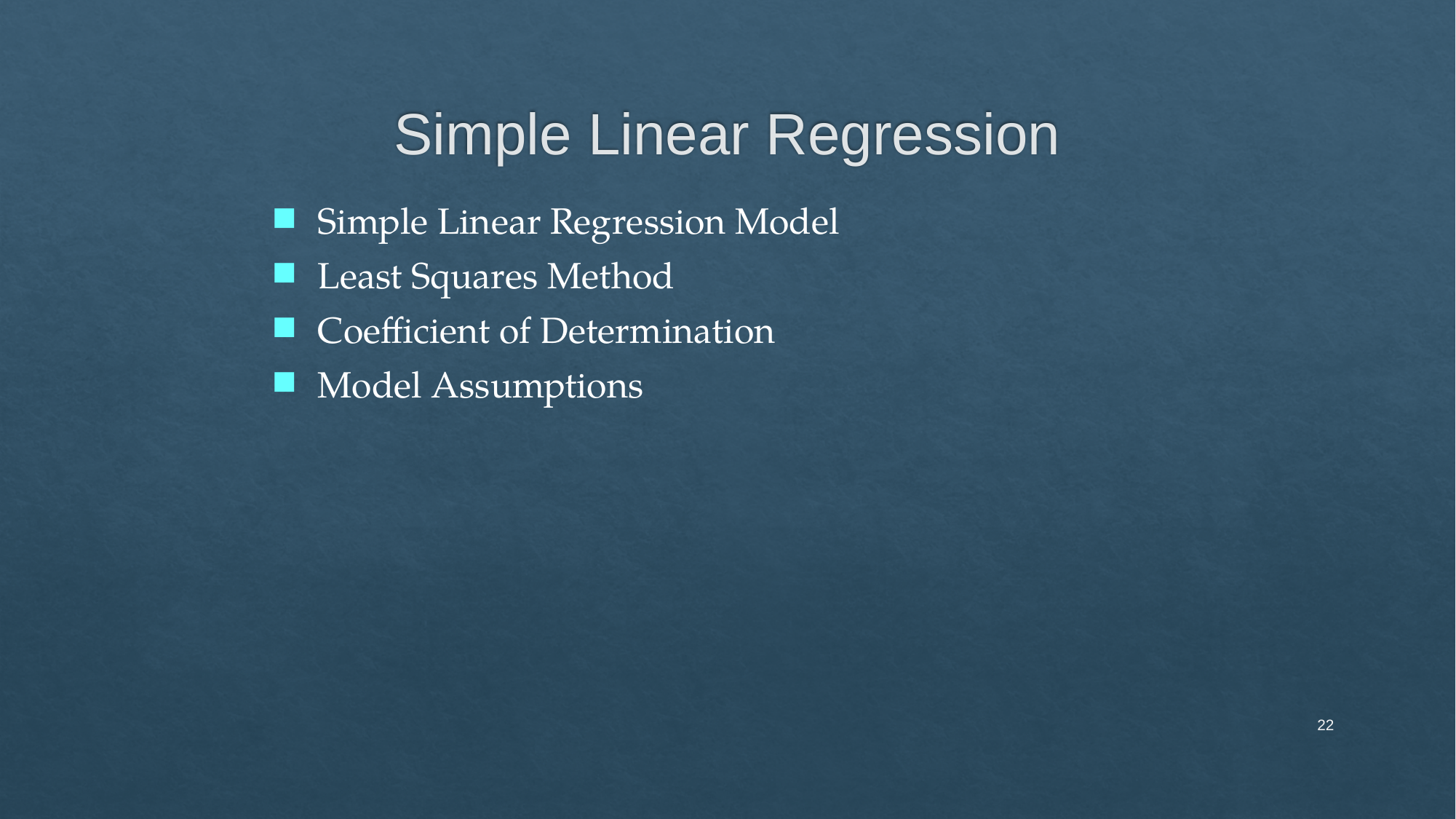

# Simple Linear Regression
Simple Linear Regression Model
Least Squares Method
Coefficient of Determination
Model Assumptions

22